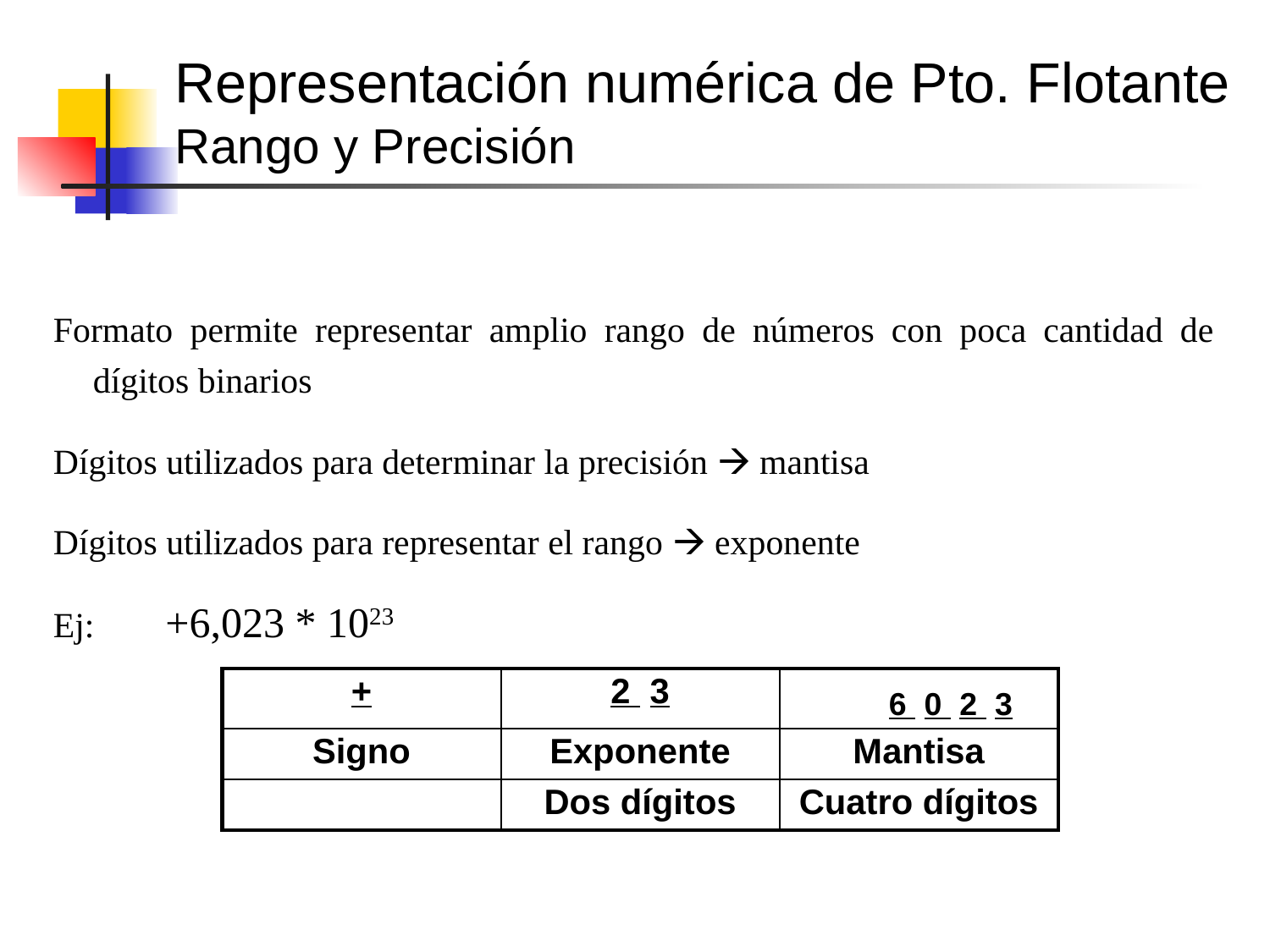

# Representación numérica de Pto. Flotante Rango y Precisión

Formato permite representar amplio rango de números con poca cantidad de dígitos binarios
Dígitos utilizados para determinar la precisión 🡪 mantisa
Dígitos utilizados para representar el rango 🡪 exponente
Ej:        +6,023 * 1023

| + | 2 3 | 6 0 2 3 |
| --- | --- | --- |
| Signo | Exponente | Mantisa |
|  | Dos dígitos | Cuatro dígitos |